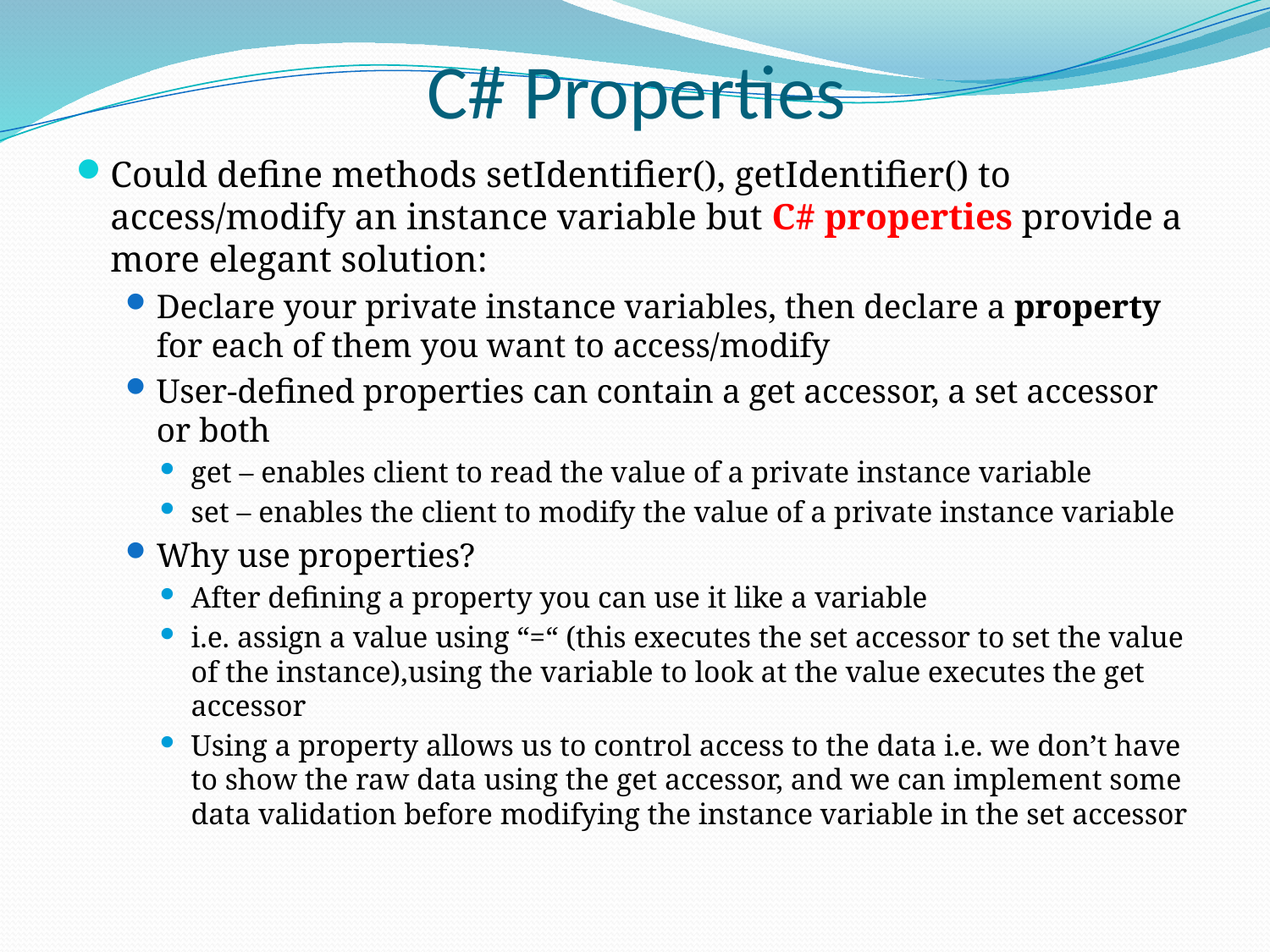

# C# Properties
Could define methods setIdentifier(), getIdentifier() to access/modify an instance variable but C# properties provide a more elegant solution:
Declare your private instance variables, then declare a property for each of them you want to access/modify
User-defined properties can contain a get accessor, a set accessor or both
get – enables client to read the value of a private instance variable
set – enables the client to modify the value of a private instance variable
Why use properties?
After defining a property you can use it like a variable
i.e. assign a value using “=“ (this executes the set accessor to set the value of the instance),using the variable to look at the value executes the get accessor
Using a property allows us to control access to the data i.e. we don’t have to show the raw data using the get accessor, and we can implement some data validation before modifying the instance variable in the set accessor